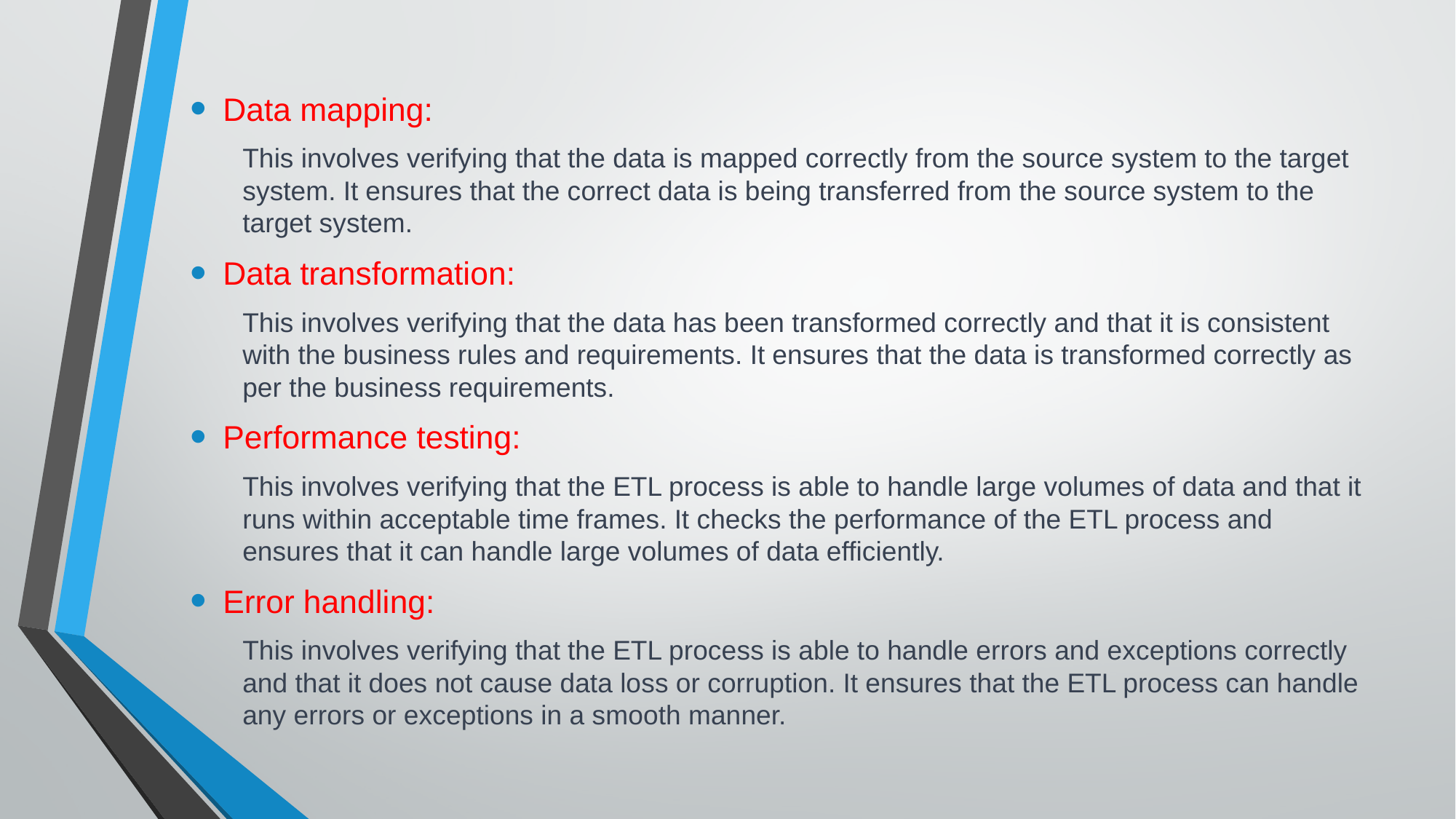

Data mapping:
This involves verifying that the data is mapped correctly from the source system to the target system. It ensures that the correct data is being transferred from the source system to the target system.
Data transformation:
This involves verifying that the data has been transformed correctly and that it is consistent with the business rules and requirements. It ensures that the data is transformed correctly as per the business requirements.
Performance testing:
This involves verifying that the ETL process is able to handle large volumes of data and that it runs within acceptable time frames. It checks the performance of the ETL process and ensures that it can handle large volumes of data efficiently.
Error handling:
This involves verifying that the ETL process is able to handle errors and exceptions correctly and that it does not cause data loss or corruption. It ensures that the ETL process can handle any errors or exceptions in a smooth manner.